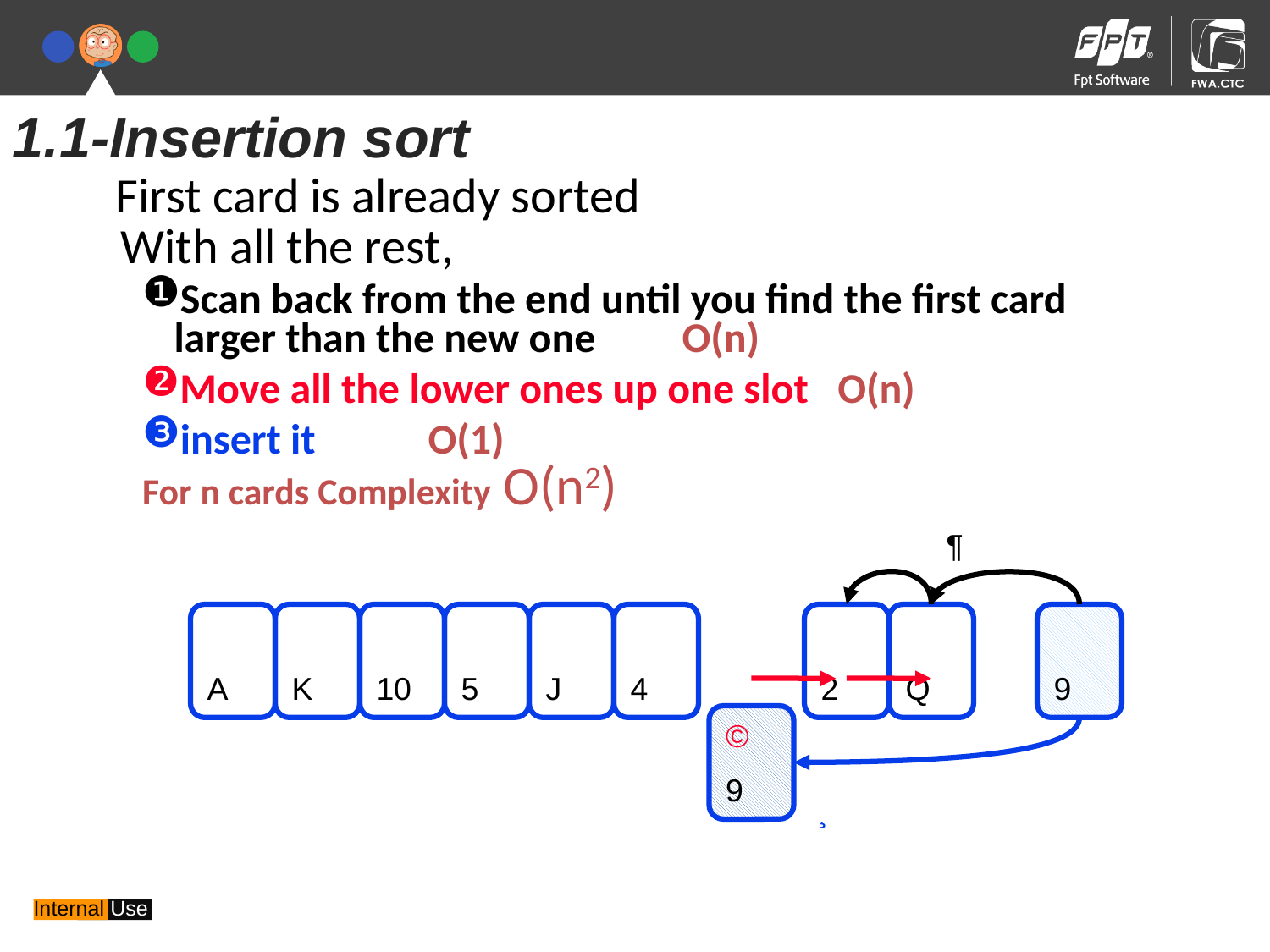

1.1-Insertion sort
	First card is already sorted
    With all the rest,
Scan back from the end until you find the first card larger than the new one  	O(n)
Move all the lower ones up one slot   O(n)
insert it	O(1)
For n cards Complexity O(n2)
¶

A

K

10

5

J

4

2

Q

9
©
9
¸